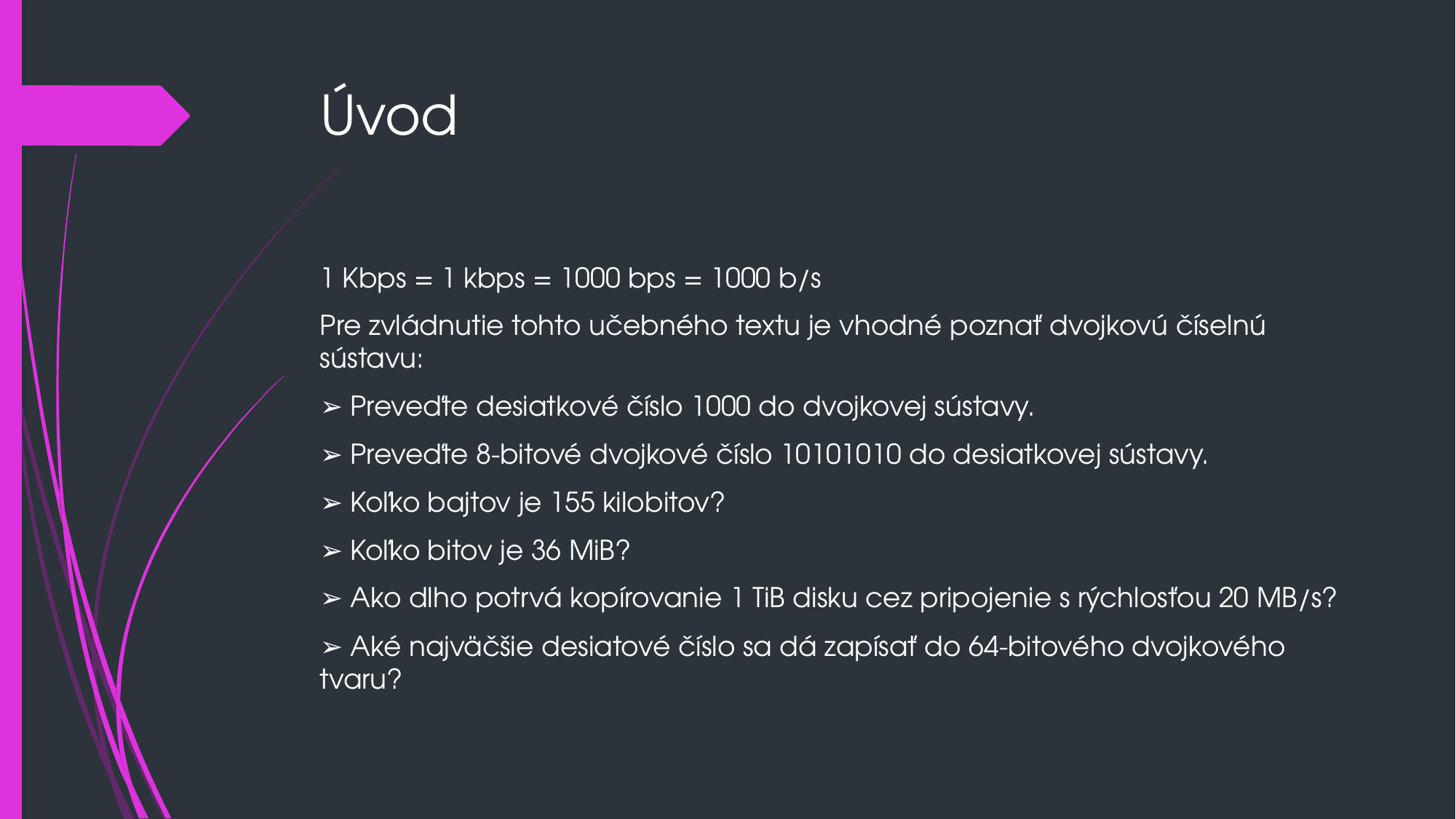

# Úvod
1 Kbps = 1 kbps = 1000 bps = 1000 b/s
Pre zvládnutie tohto učebného textu je vhodné poznať dvojkovú číselnú sústavu:
➢ Preveďte desiatkové číslo 1000 do dvojkovej sústavy.
➢ Preveďte 8-bitové dvojkové číslo 10101010 do desiatkovej sústavy.
➢ Koľko bajtov je 155 kilobitov?
➢ Koľko bitov je 36 MiB?
➢ Ako dlho potrvá kopírovanie 1 TiB disku cez pripojenie s rýchlosťou 20 MB/s?
➢ Aké najväčšie desiatové číslo sa dá zapísať do 64-bitového dvojkového tvaru?